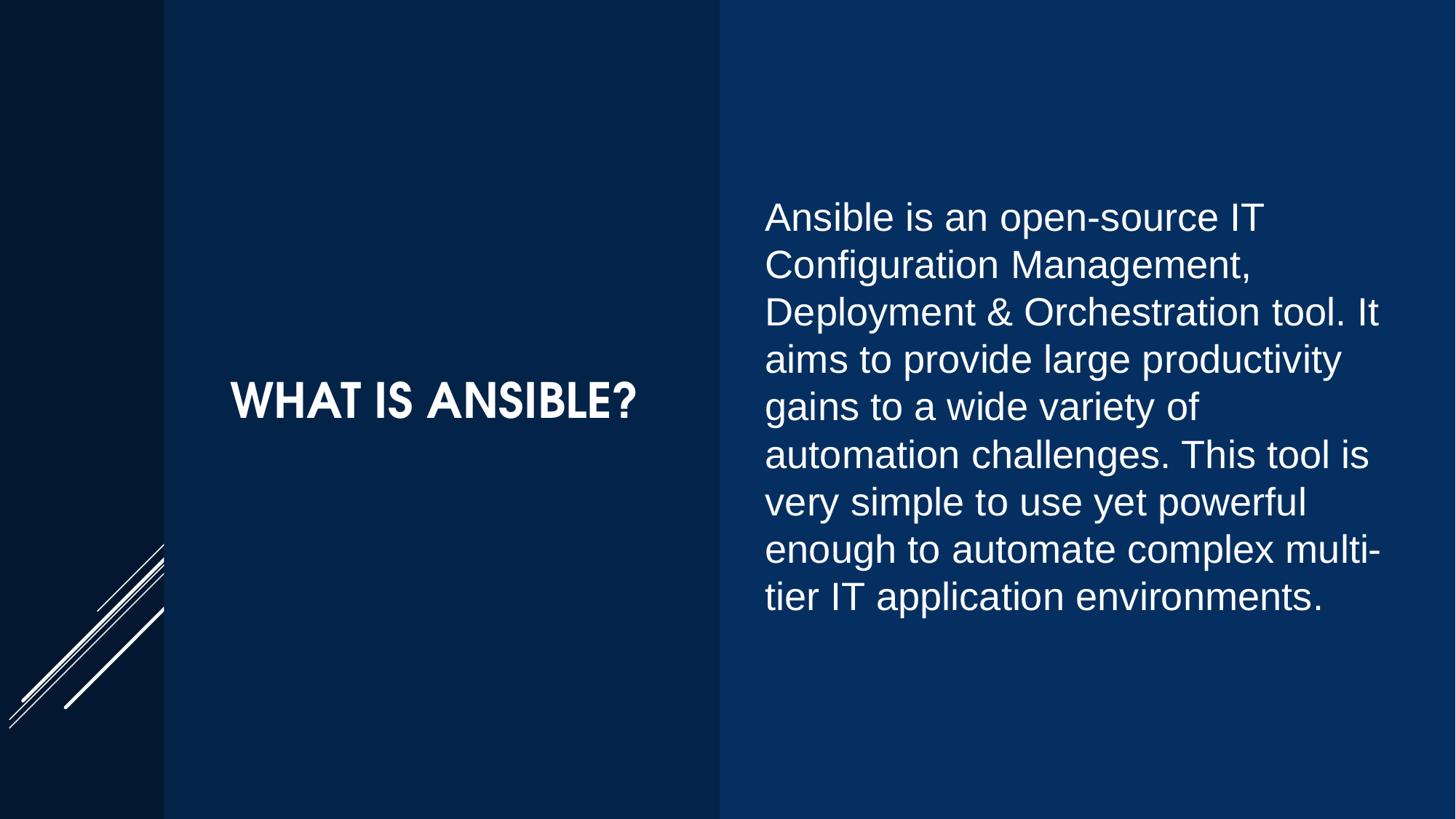

# What is Ansible?
Ansible is an open-source IT Configuration Management, Deployment & Orchestration tool. It aims to provide large productivity gains to a wide variety of automation challenges. This tool is very simple to use yet powerful enough to automate complex multi-tier IT application environments.